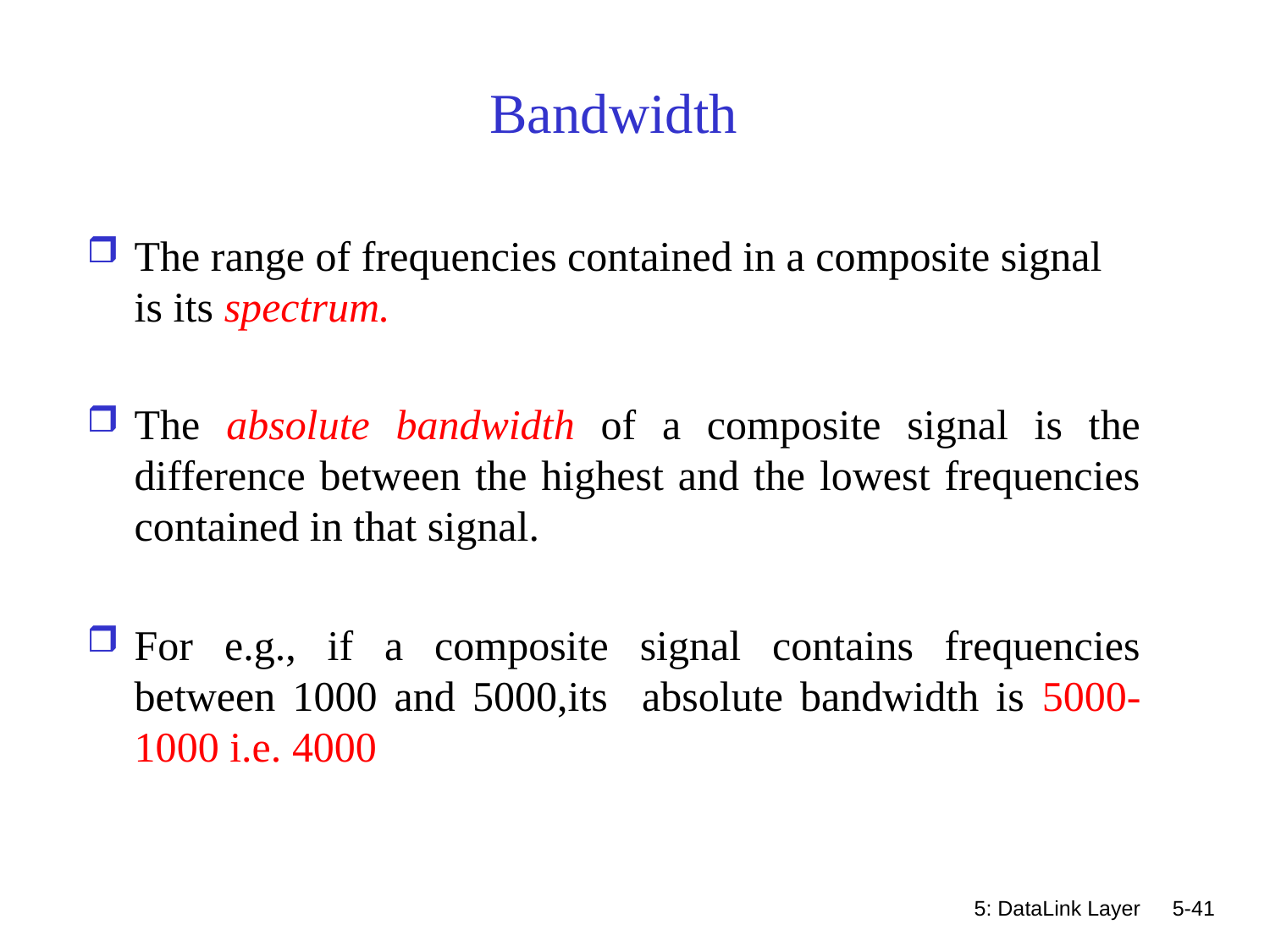

# Bandwidth
The range of frequencies contained in a composite signal is its spectrum.

The absolute bandwidth of a composite signal is the difference between the highest and the lowest frequencies contained in that signal.

For e.g., if a composite signal contains frequencies between 1000 and 5000,its  absolute bandwidth is 5000-1000 i.e. 4000

5: DataLink Layer
5-41